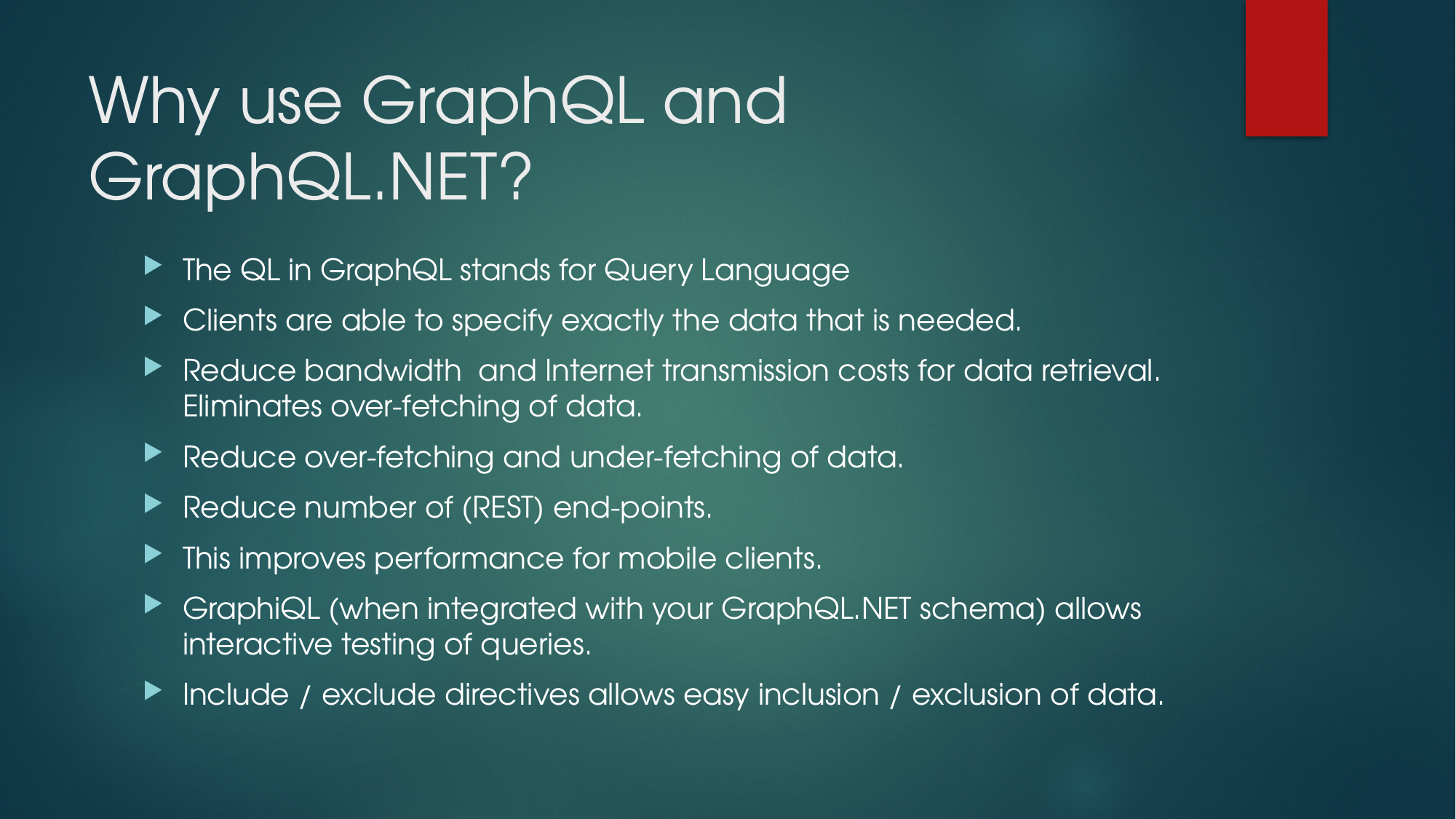

# Why use GraphQL and GraphQL.NET?
The QL in GraphQL stands for Query Language
Clients are able to specify exactly the data that is needed.
Reduce bandwidth  and Internet transmission costs for data retrieval. Eliminates over-fetching of data.
Reduce over-fetching and under-fetching of data.
Reduce number of (REST) end-points.
This improves performance for mobile clients.
GraphiQL (when integrated with your GraphQL.NET schema) allows interactive testing of queries.
Include / exclude directives allows easy inclusion / exclusion of data.